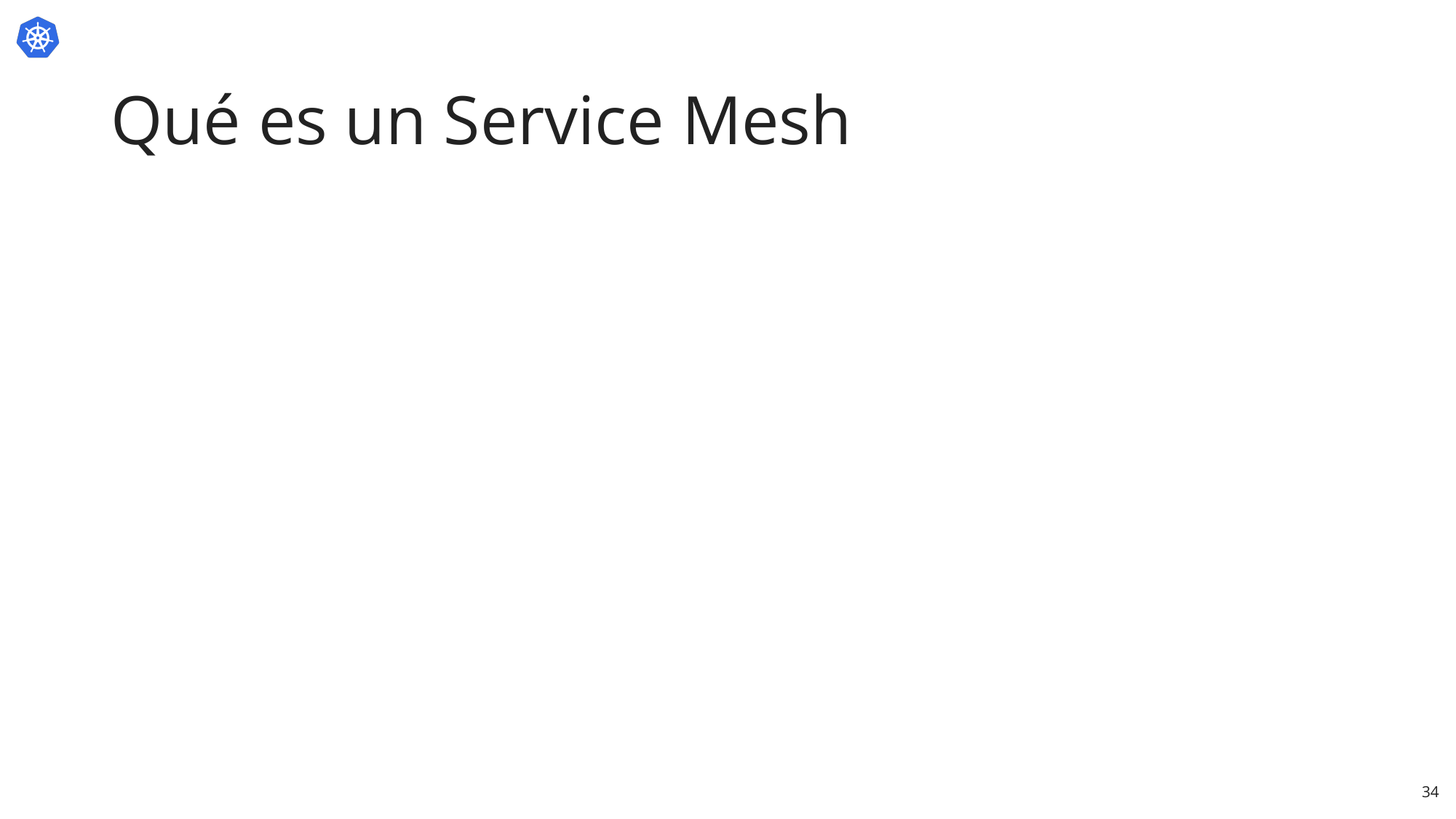

# Qué es un Service Mesh

34